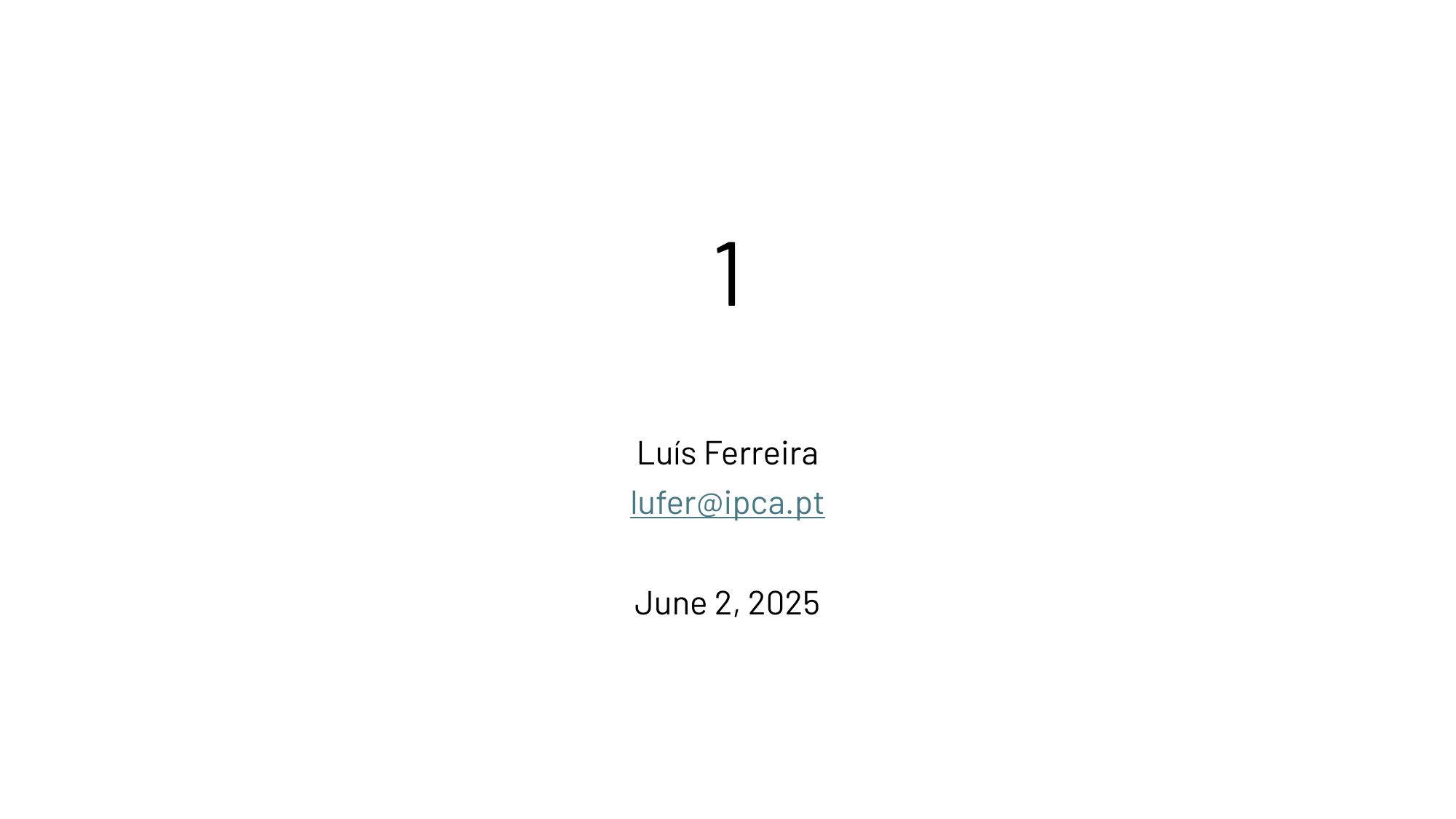

# 1
Luís Ferreira
lufer@ipca.pt

June 2, 2025